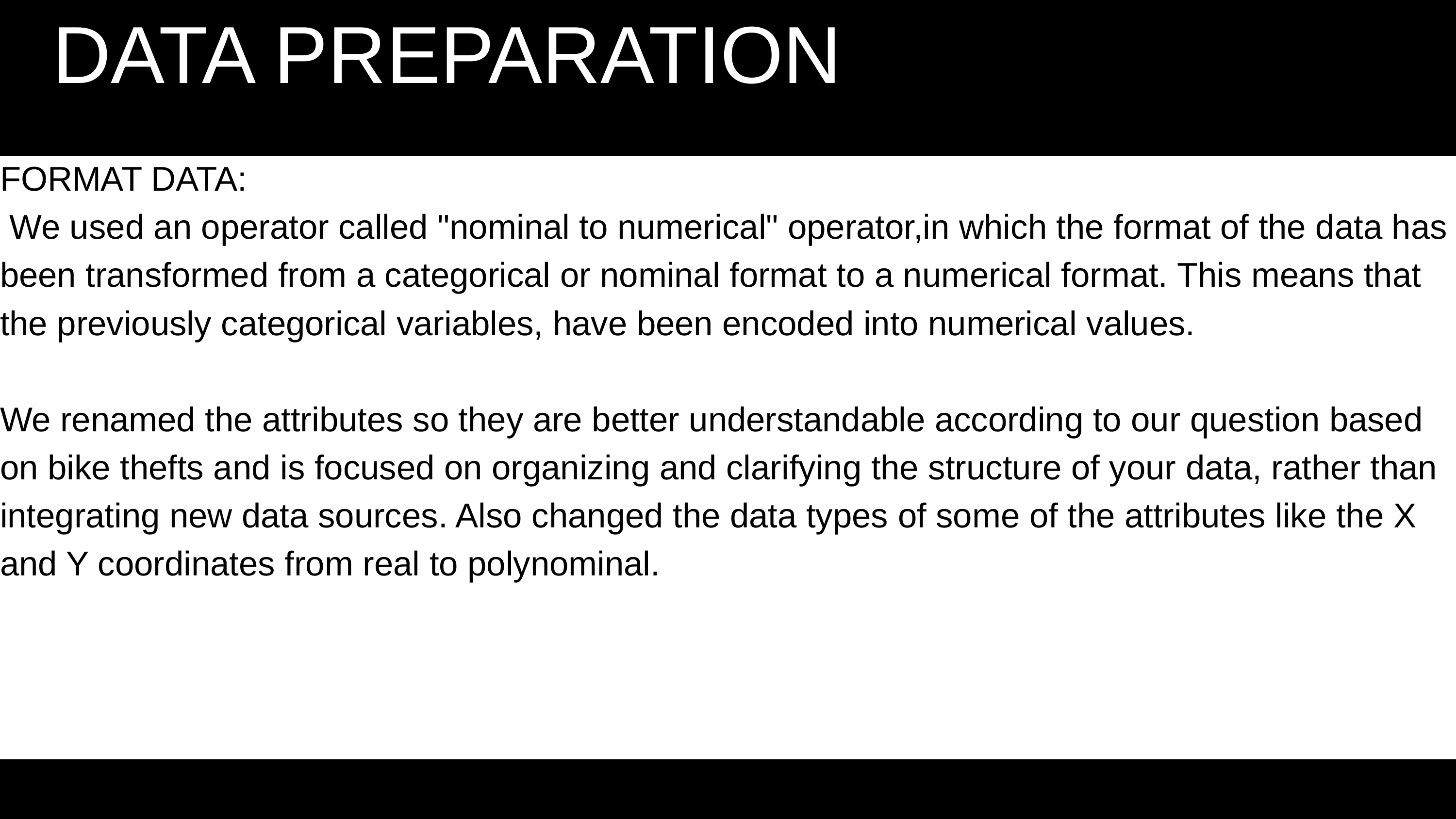

DATA PREPARATION
FORMAT DATA:
 We used an operator called "nominal to numerical" operator,in which the format of the data has been transformed from a categorical or nominal format to a numerical format. This means that the previously categorical variables, have been encoded into numerical values.

We renamed the attributes so they are better understandable according to our question based on bike thefts and is focused on organizing and clarifying the structure of your data, rather than integrating new data sources. Also changed the data types of some of the attributes like the X and Y coordinates from real to polynominal.